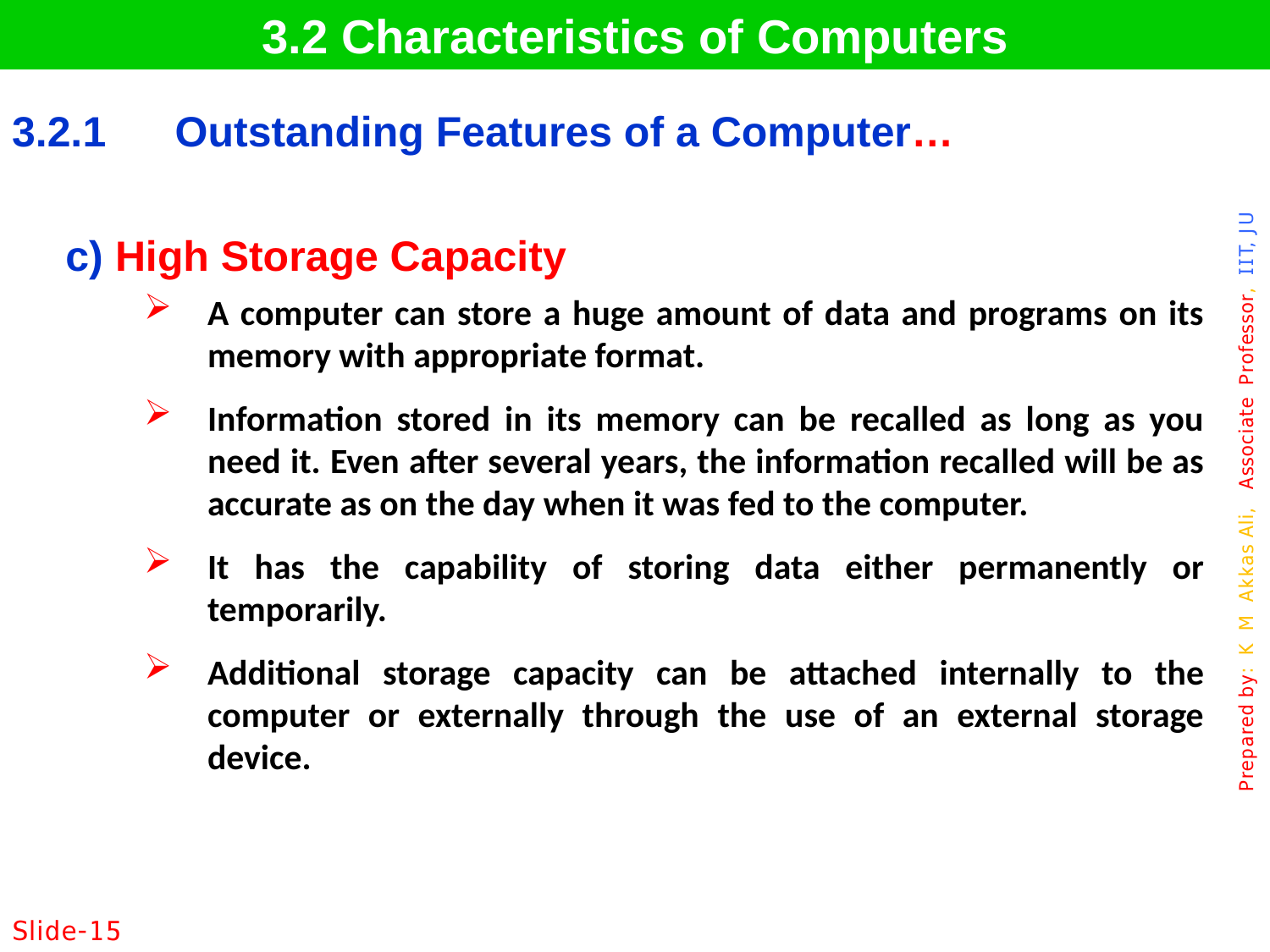

3.2 Characteristics of Computers
| 3.2.1 | Outstanding Features of a Computer… |
| --- | --- |
c) High Storage Capacity
A computer can store a huge amount of data and programs on its memory with appropriate format.
Information stored in its memory can be recalled as long as you need it. Even after several years, the information recalled will be as accurate as on the day when it was fed to the computer.
It has the capability of storing data either permanently or temporarily.
Additional storage capacity can be attached internally to the computer or externally through the use of an external storage device.
Slide-15